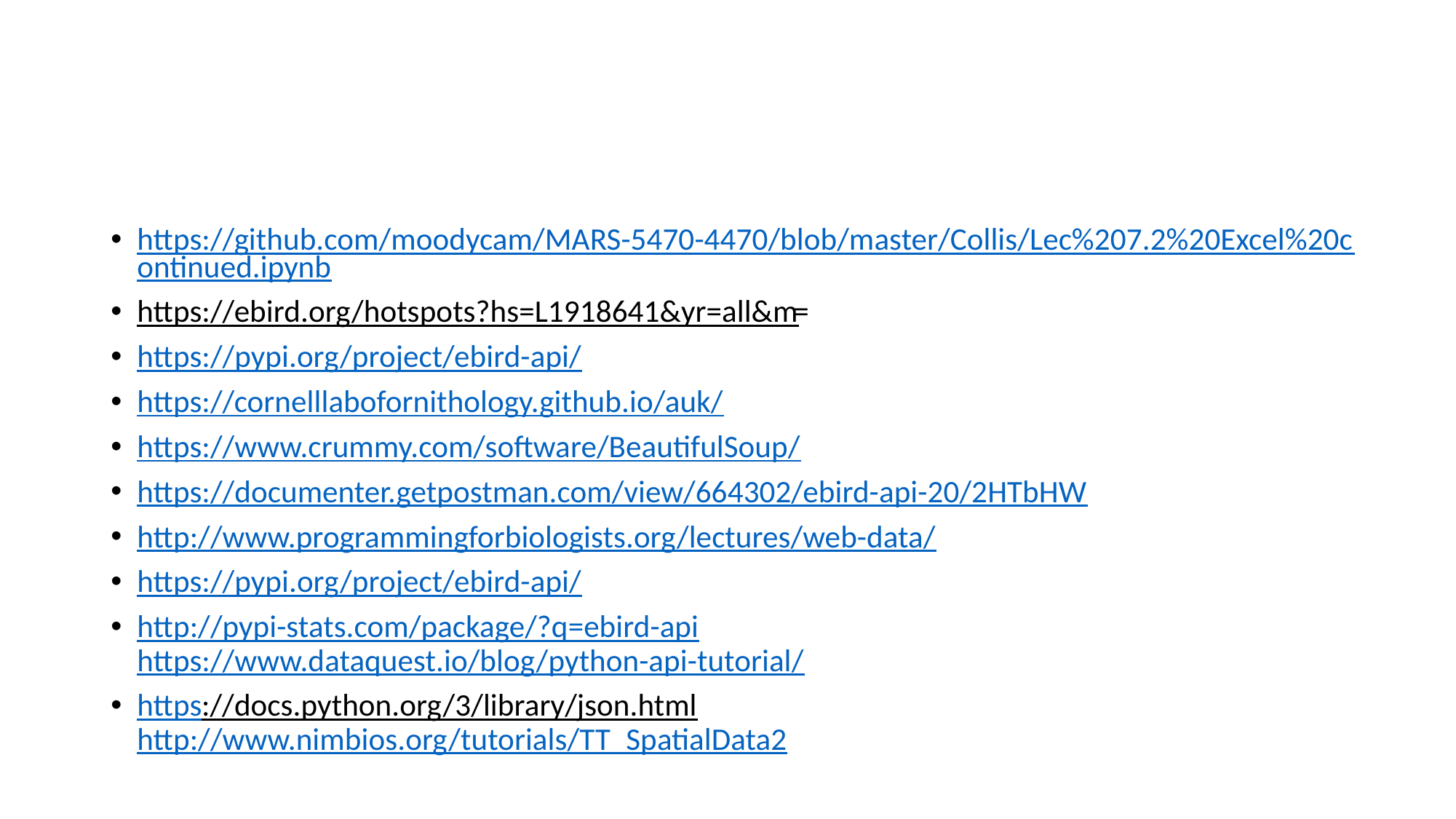

#
https://github.com/moodycam/MARS-5470-4470/blob/master/Collis/Lec%207.2%20Excel%20continued.ipynb
https://ebird.org/hotspots?hs=L1918641&yr=all&m=
https://pypi.org/project/ebird-api/
https://cornelllabofornithology.github.io/auk/
https://www.crummy.com/software/BeautifulSoup/
https://documenter.getpostman.com/view/664302/ebird-api-20/2HTbHW
http://www.programmingforbiologists.org/lectures/web-data/
https://pypi.org/project/ebird-api/
http://pypi-stats.com/package/?q=ebird-api
https://www.dataquest.io/blog/python-api-tutorial/
https://docs.python.org/3/library/json.html
http://www.nimbios.org/tutorials/TT_SpatialData2